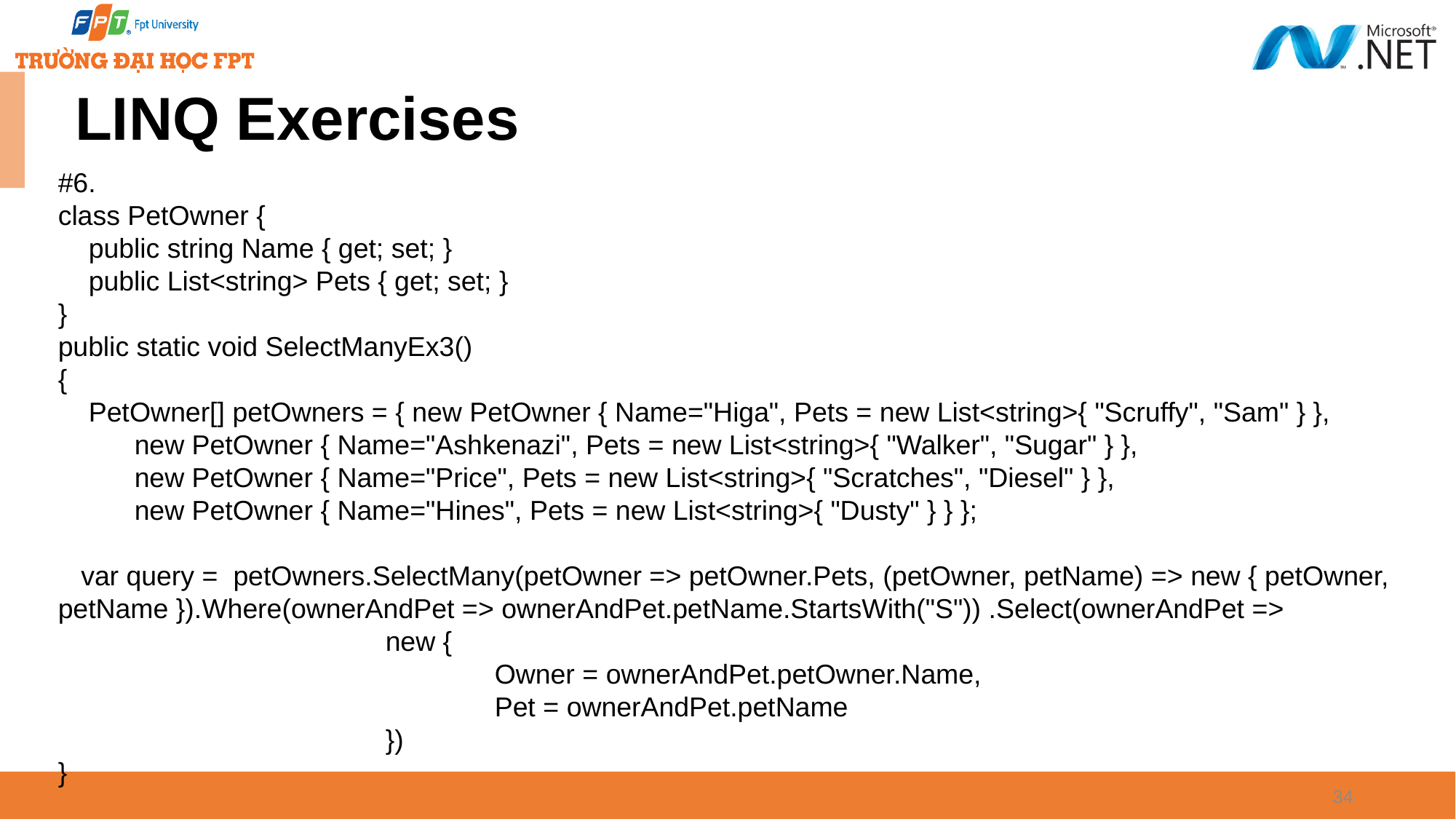

# LINQ Exercises
#6.
class PetOwner {
    public string Name { get; set; }
    public List<string> Pets { get; set; }
}
public static void SelectManyEx3()
{
    PetOwner[] petOwners = { new PetOwner { Name="Higa", Pets = new List<string>{ "Scruffy", "Sam" } },
          new PetOwner { Name="Ashkenazi", Pets = new List<string>{ "Walker", "Sugar" } },
          new PetOwner { Name="Price", Pets = new List<string>{ "Scratches", "Diesel" } },
          new PetOwner { Name="Hines", Pets = new List<string>{ "Dusty" } } };

   var query =  petOwners.SelectMany(petOwner => petOwner.Pets, (petOwner, petName) => new { petOwner, petName }).Where(ownerAndPet => ownerAndPet.petName.StartsWith("S")) .Select(ownerAndPet =>
                		new {
                    			Owner = ownerAndPet.petOwner.Name,
                    			Pet = ownerAndPet.petName
                		})
}

34